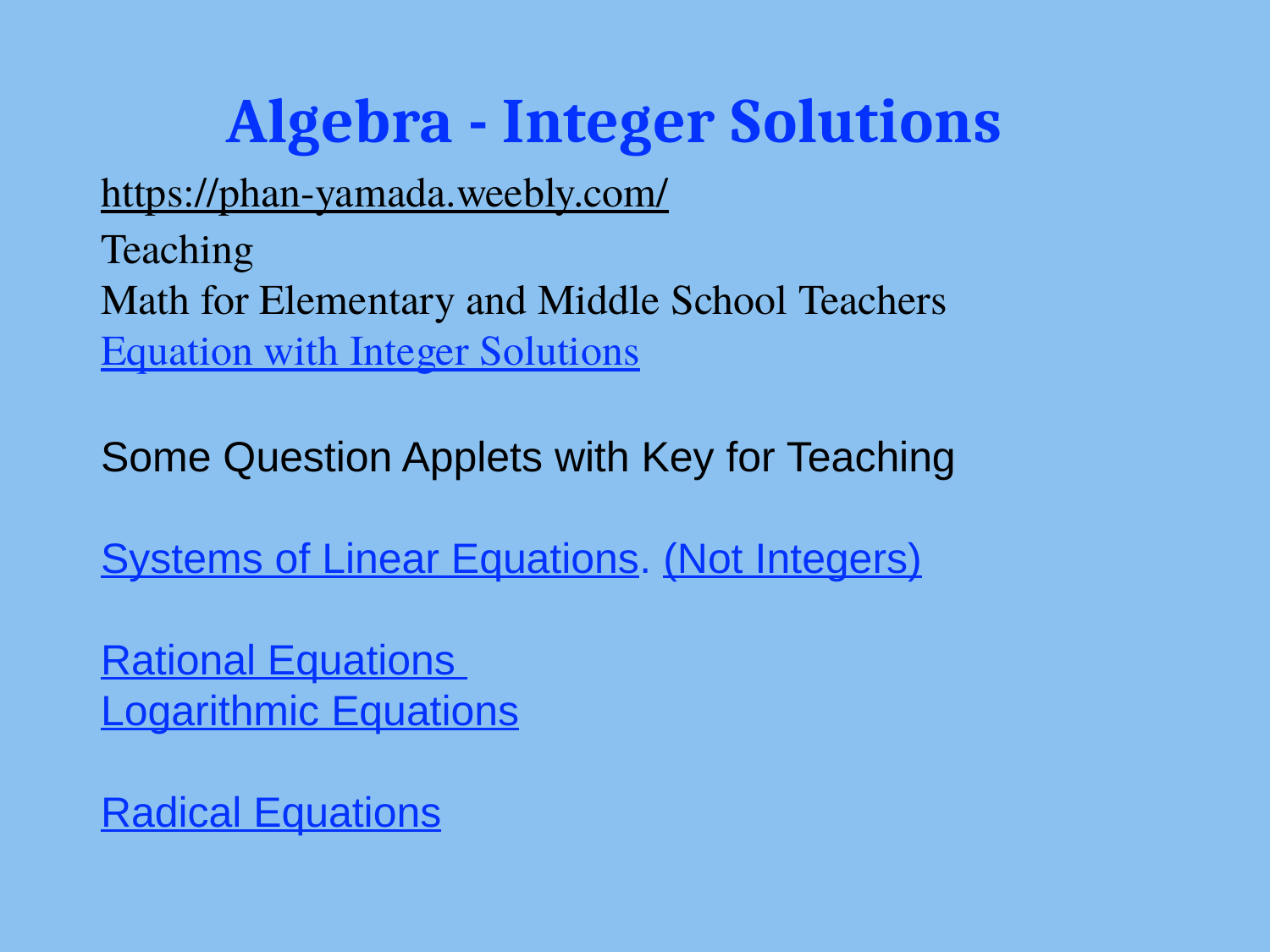

Algebra - Integer Solutions

https://phan-yamada.weebly.com/
Teaching
Math for Elementary and Middle School Teachers
Equation with Integer Solutions
Some Question Applets with Key for Teaching

Systems of Linear Equations. (Not Integers)

Rational Equations
Logarithmic Equations
Radical Equations